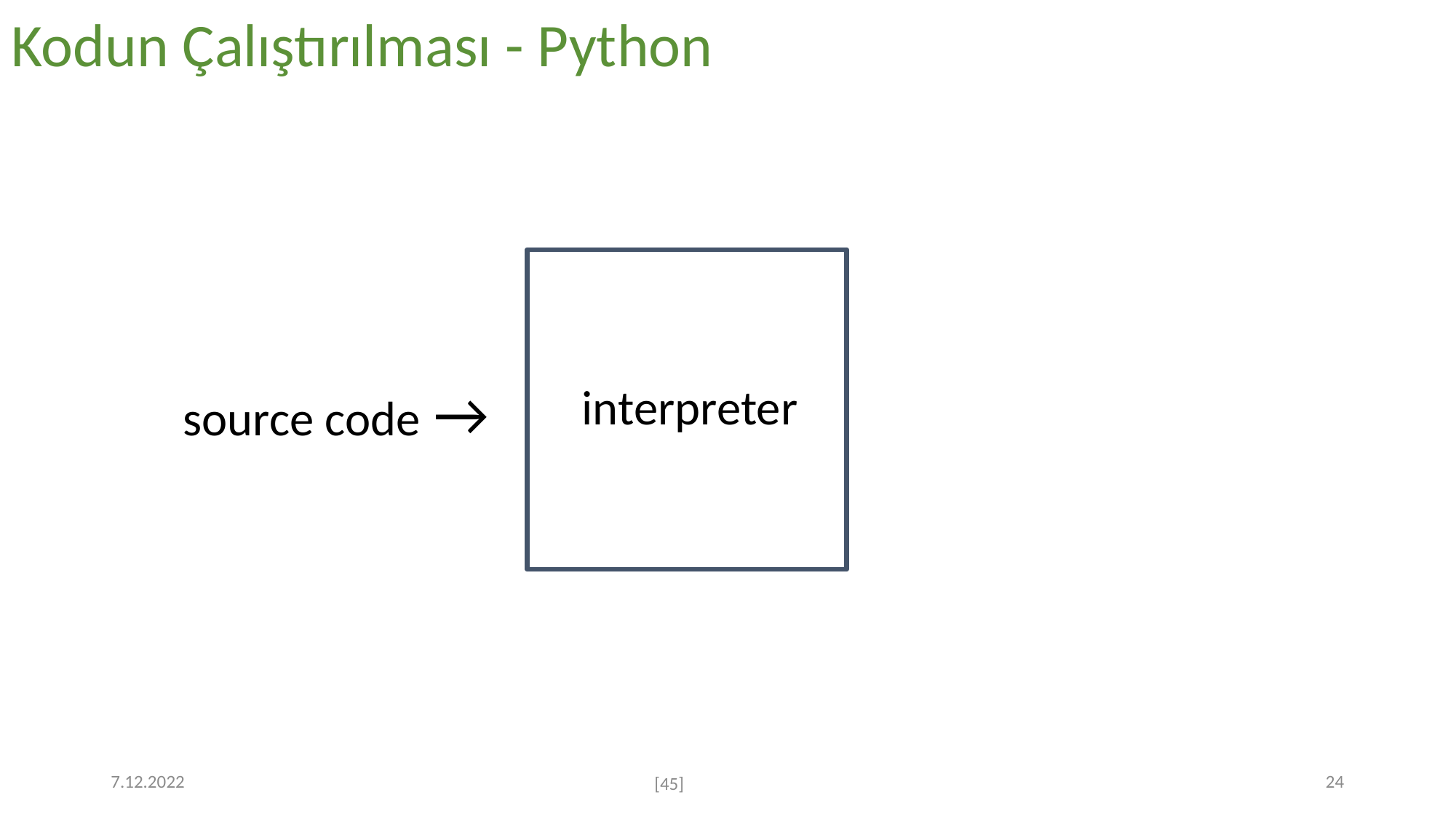

# Kodun Çalıştırılması - Python

interpreter
source code →
7.12.2022
24
[45]